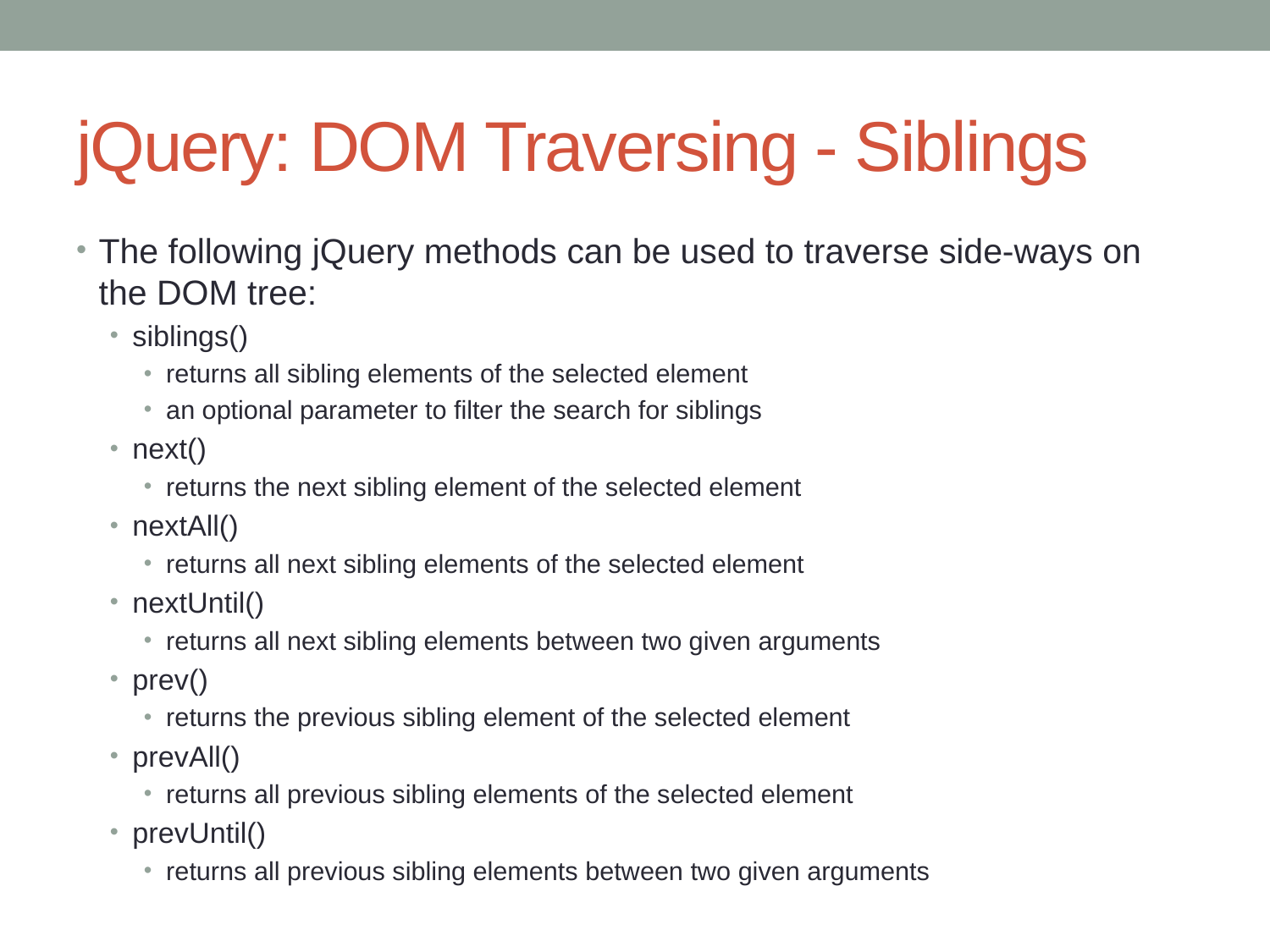

# jQuery: DOM Traversing - Siblings
The following jQuery methods can be used to traverse side-ways on the DOM tree:
siblings()
returns all sibling elements of the selected element
an optional parameter to filter the search for siblings
next()
returns the next sibling element of the selected element
nextAll()
returns all next sibling elements of the selected element
nextUntil()
returns all next sibling elements between two given arguments
prev()
returns the previous sibling element of the selected element
prevAll()
returns all previous sibling elements of the selected element
prevUntil()
returns all previous sibling elements between two given arguments